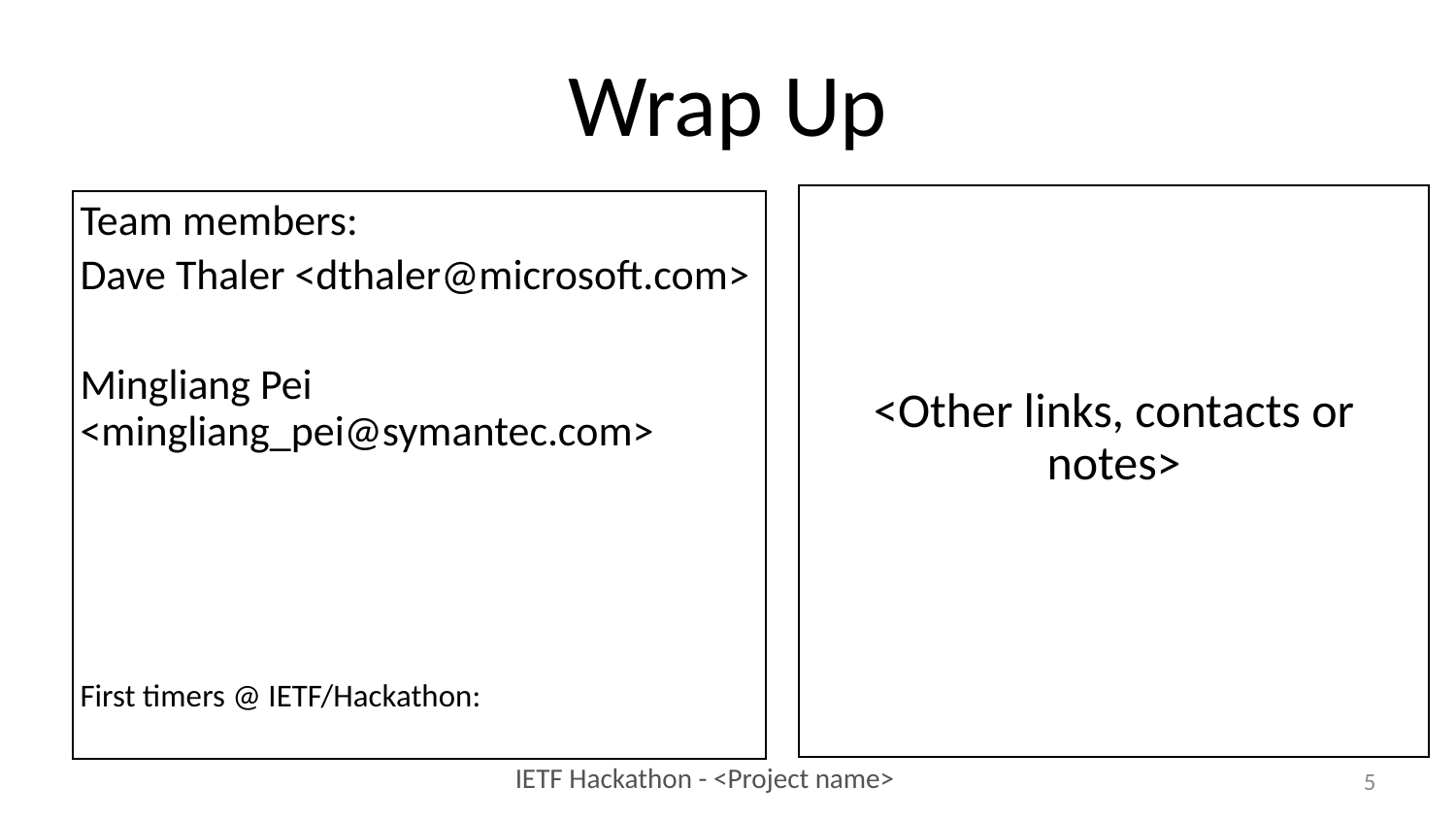

# Wrap Up

<Other links, contacts or notes>

Team members:
Dave Thaler <dthaler@microsoft.com>

Mingliang Pei <mingliang_pei@symantec.com>

First timers @ IETF/Hackathon:

5